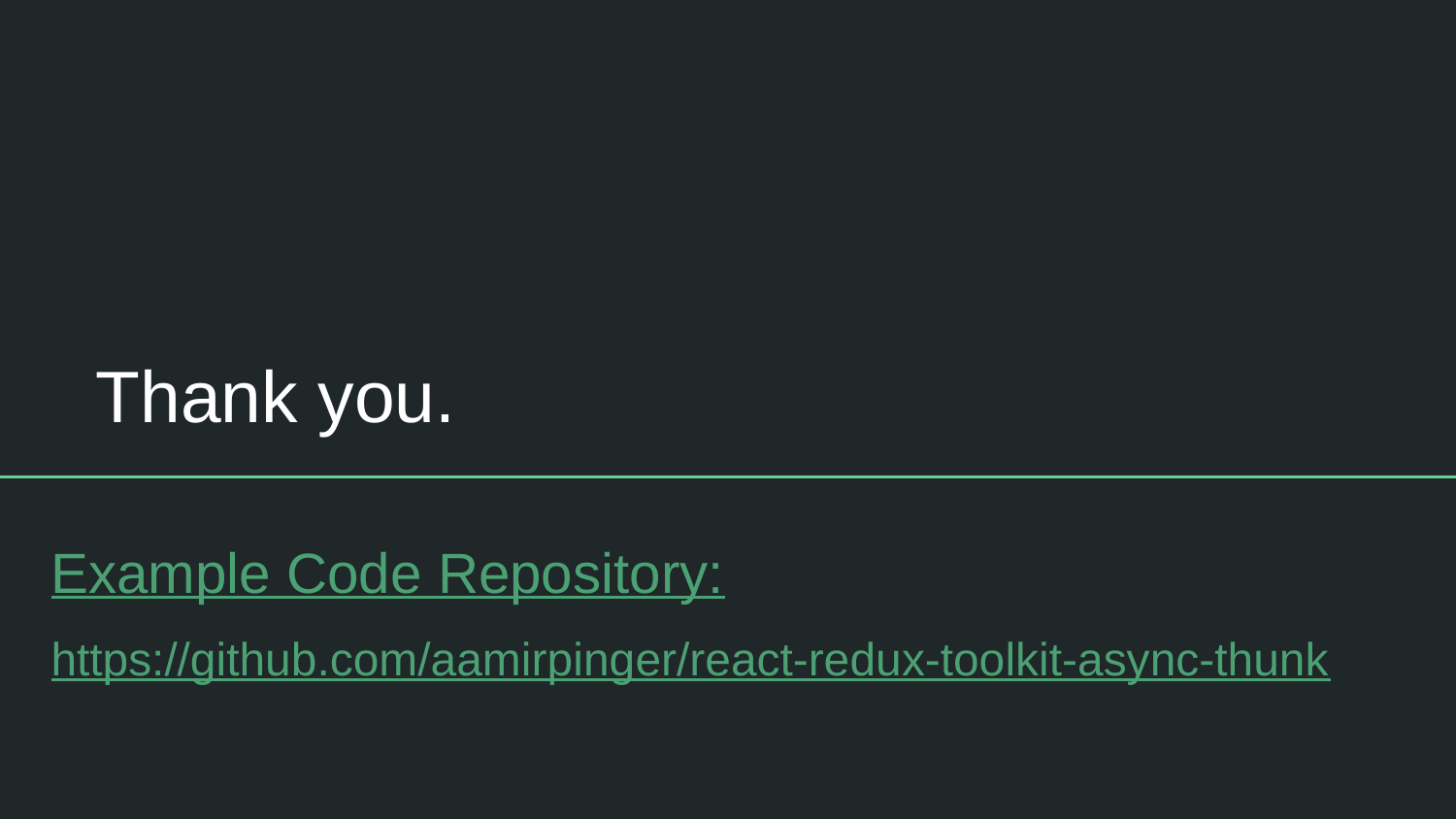

# Thank you.
Example Code Repository:
https://github.com/aamirpinger/react-redux-toolkit-async-thunk